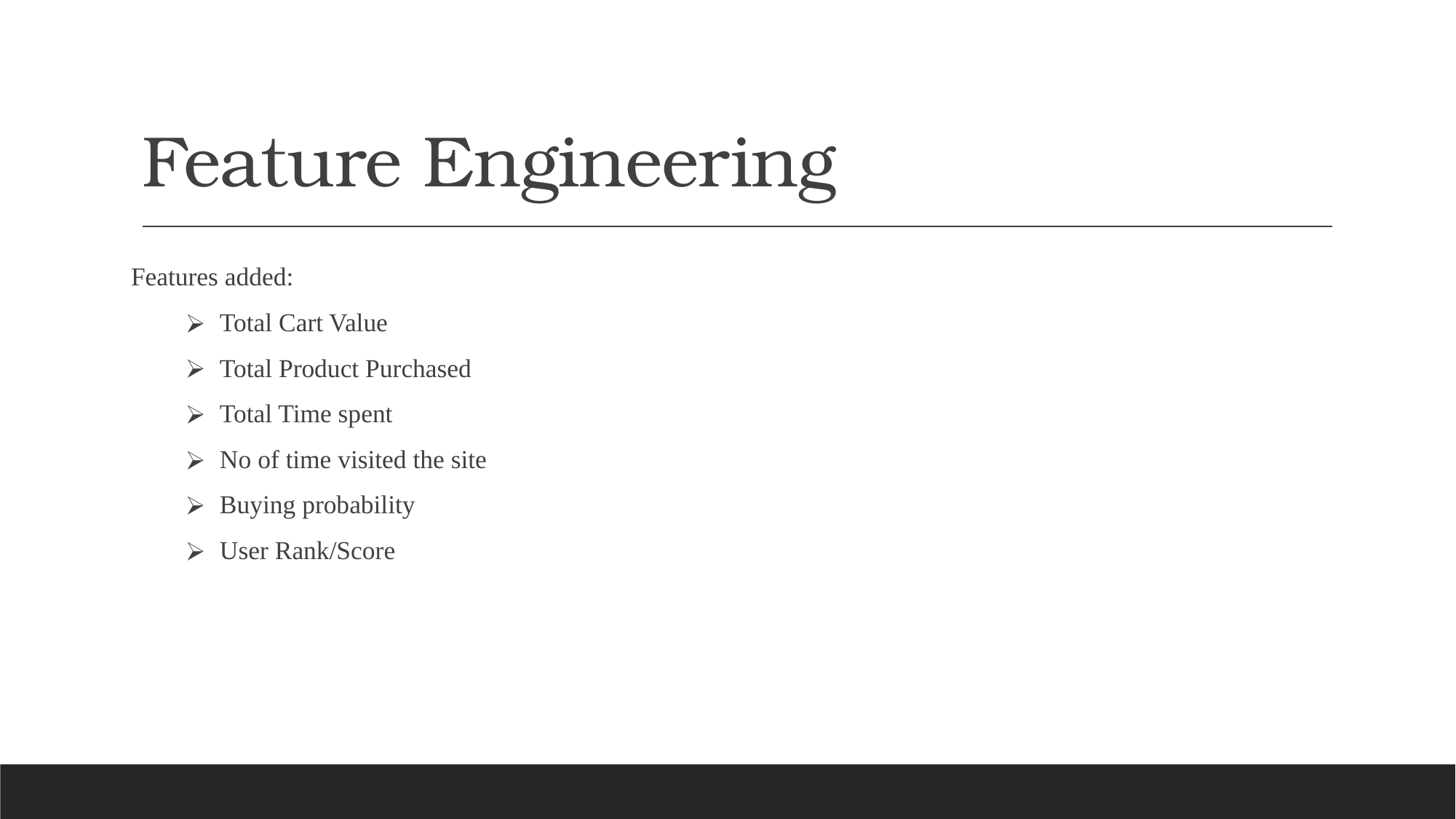

# Feature Engineering
Features added:
Total Cart Value
Total Product Purchased
Total Time spent
No of time visited the site
Buying probability
User Rank/Score